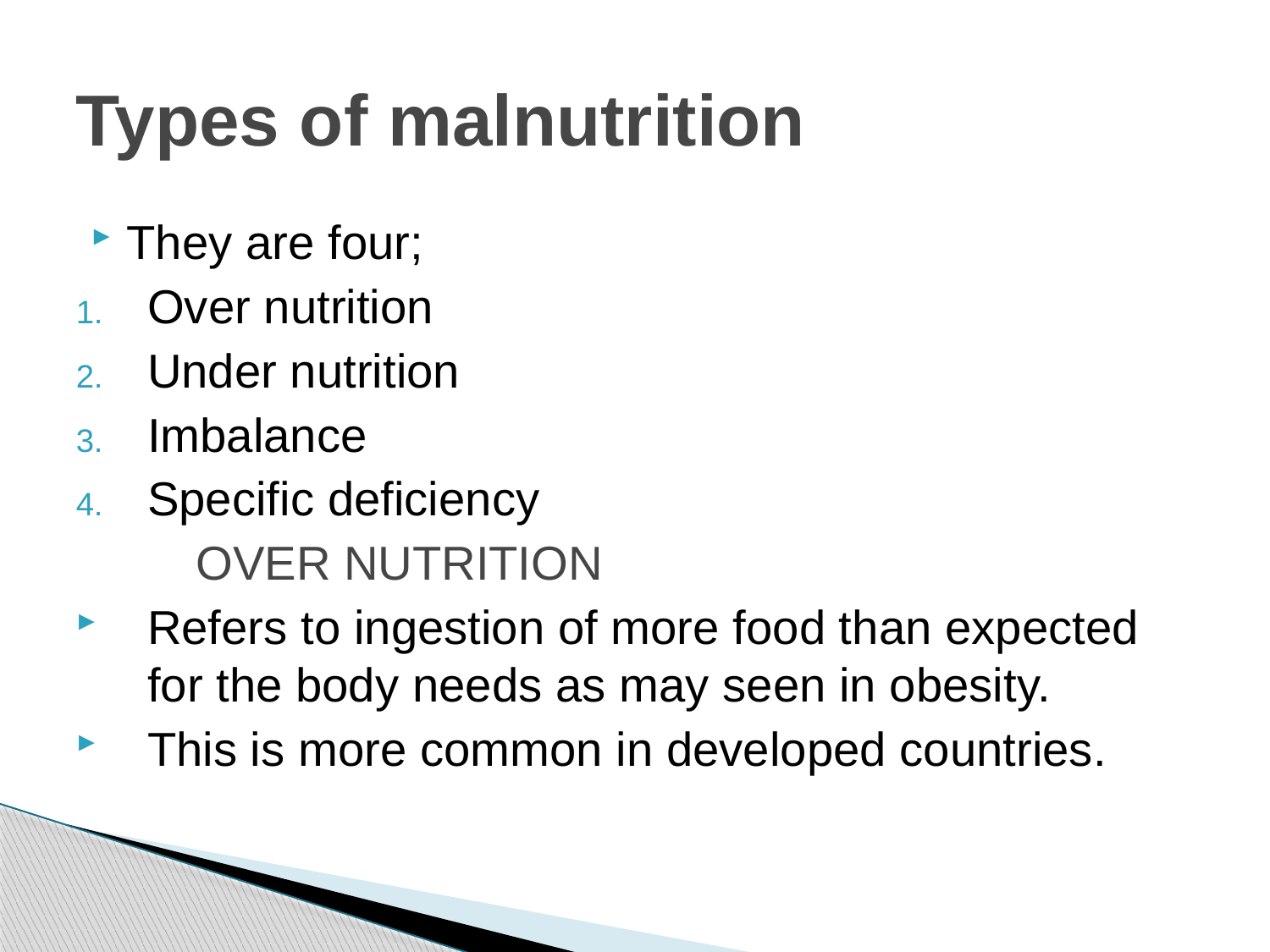

# Types of malnutrition
They are four;
Over nutrition
Under nutrition
Imbalance
Specific deficiency
         OVER NUTRITION
Refers to ingestion of more food than expected for the body needs as may seen in obesity.
This is more common in developed countries.